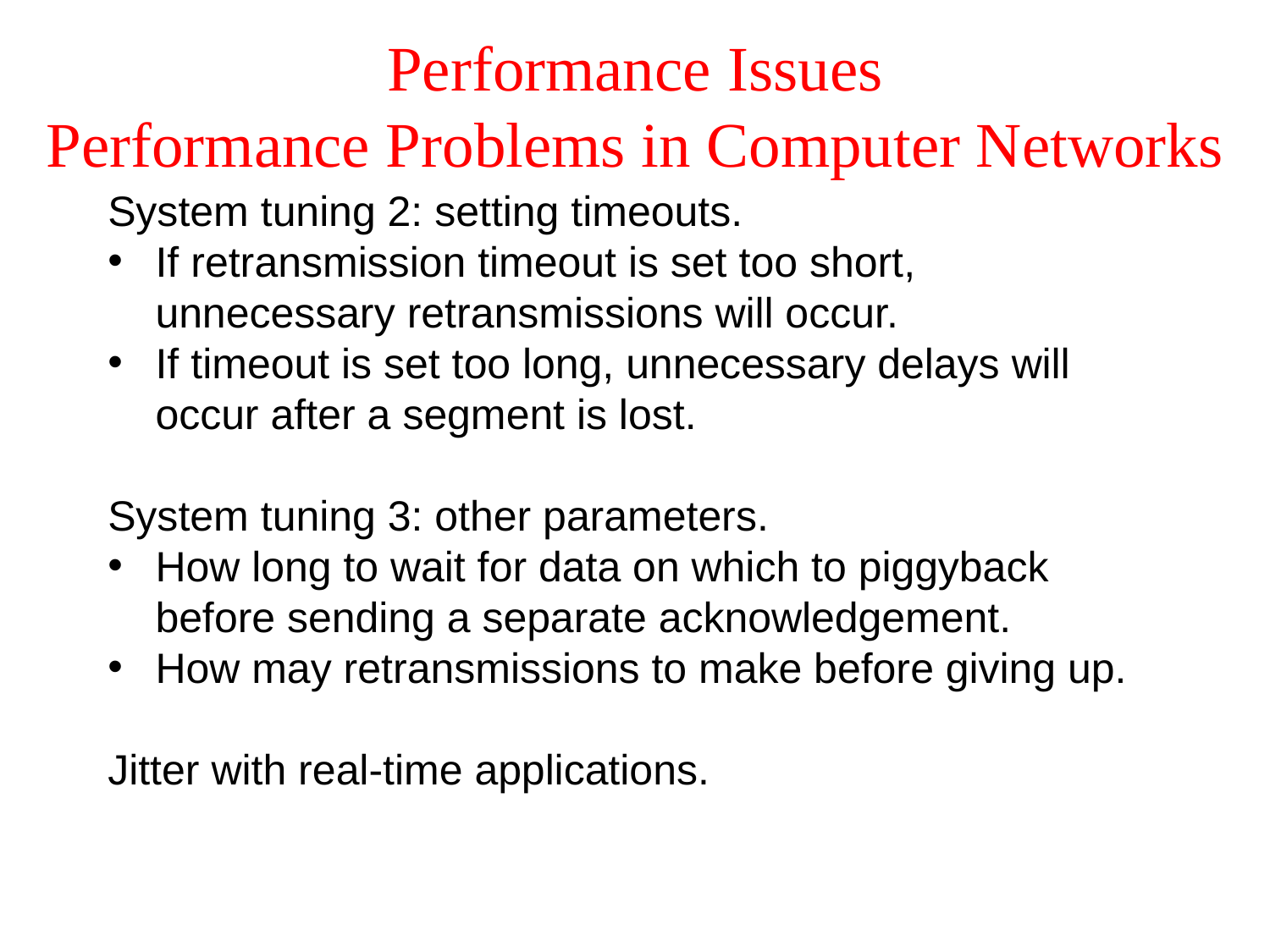

# Performance Issues Performance Problems in Computer Networks
System tuning 2: setting timeouts.
If retransmission timeout is set too short, unnecessary retransmissions will occur.
If timeout is set too long, unnecessary delays will occur after a segment is lost.

System tuning 3: other parameters.
How long to wait for data on which to piggyback before sending a separate acknowledgement.
How may retransmissions to make before giving up.

Jitter with real-time applications.